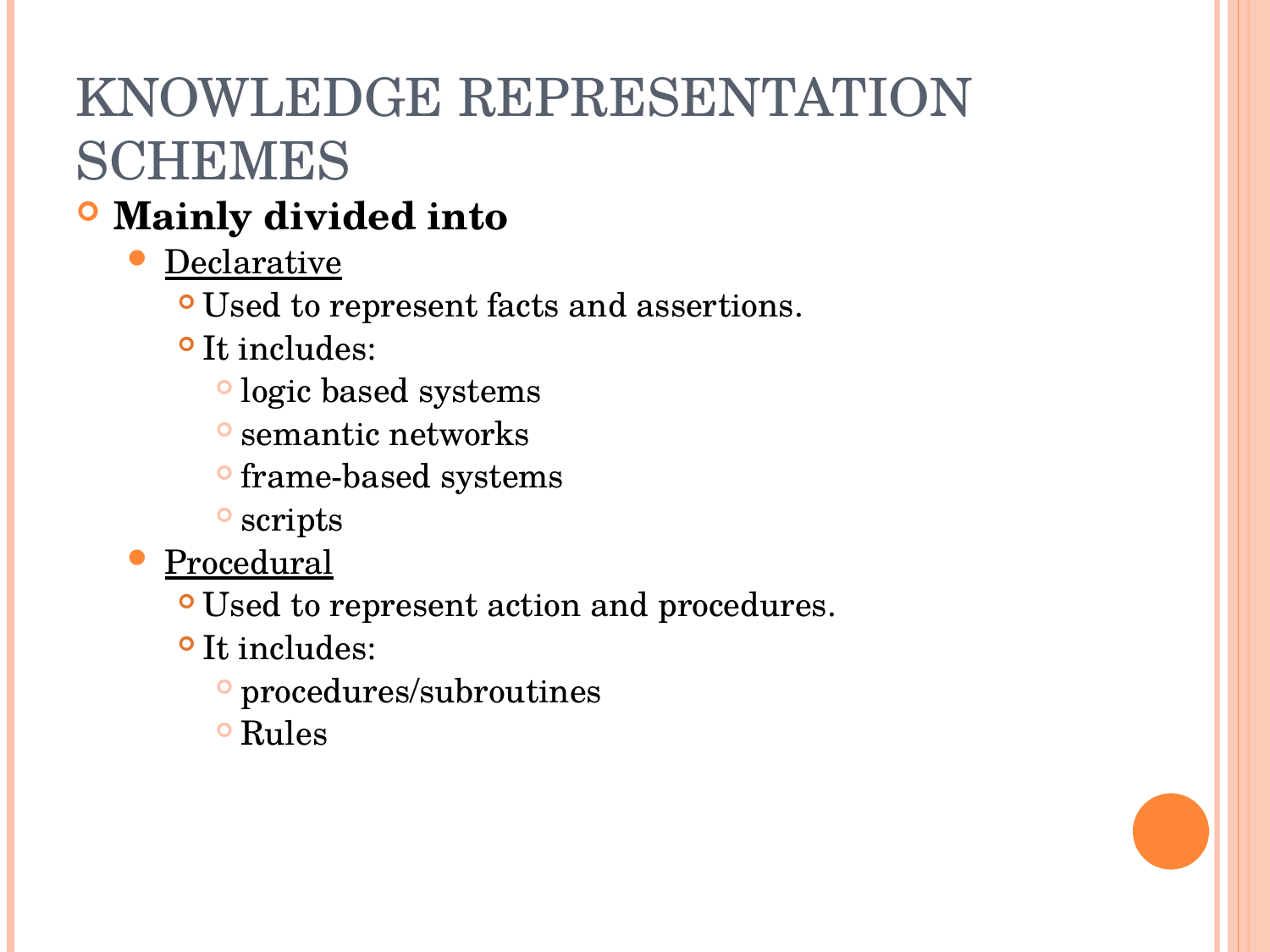

KNOWLEDGE REPRESENTATION SCHEMES
Mainly divided into
Declarative
Used to represent facts and assertions.
It includes:
logic based systems
semantic networks
frame-based systems
scripts
Procedural
Used to represent action and procedures.
It includes:
procedures/subroutines
Rules